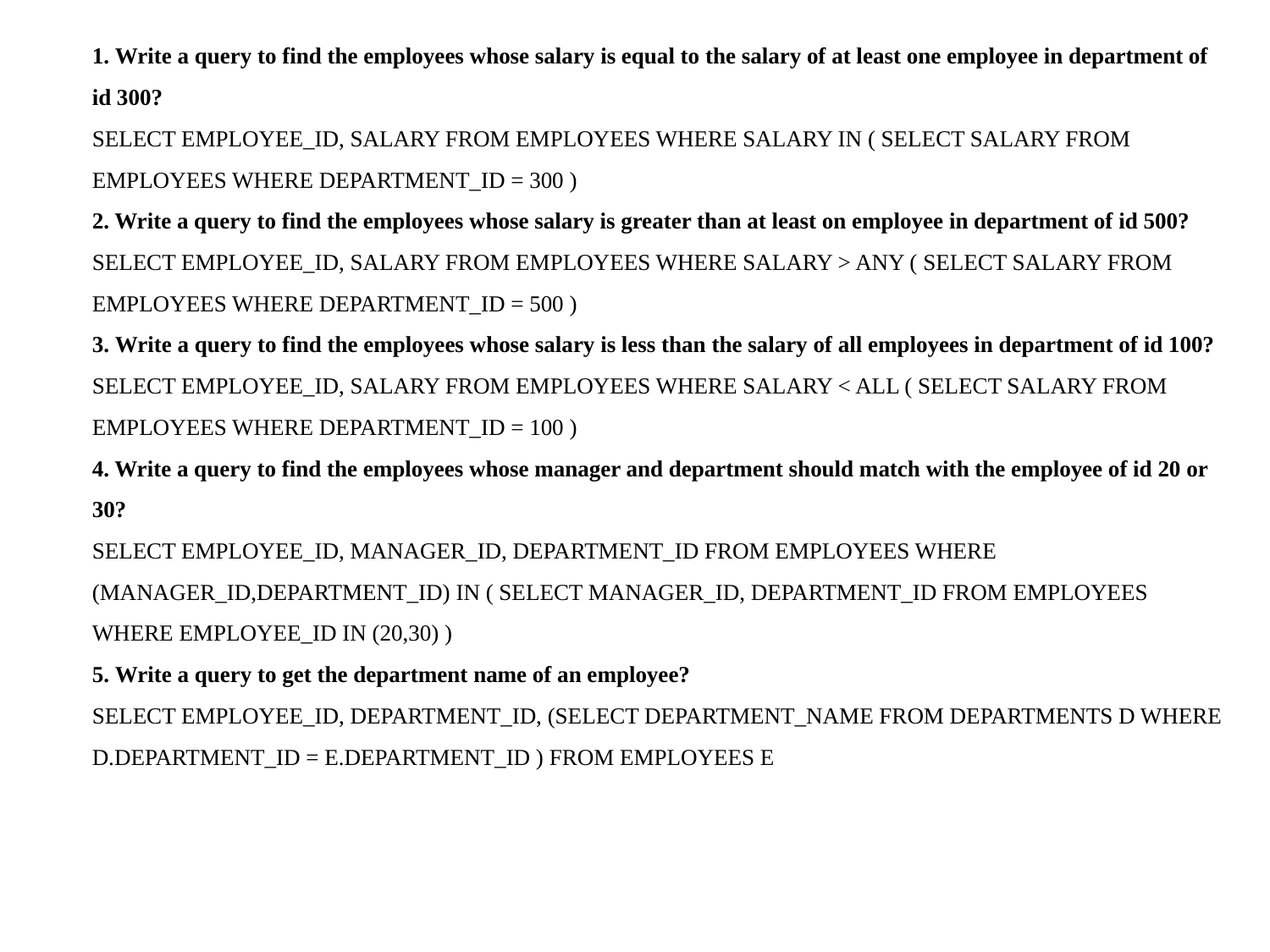

1. Write a query to find the employees whose salary is equal to the salary of at least one employee in department of id 300?
SELECT EMPLOYEE_ID, SALARY FROM EMPLOYEES WHERE SALARY IN ( SELECT SALARY FROM EMPLOYEES WHERE DEPARTMENT_ID = 300 )
2. Write a query to find the employees whose salary is greater than at least on employee in department of id 500?
SELECT EMPLOYEE_ID, SALARY FROM EMPLOYEES WHERE SALARY > ANY ( SELECT SALARY FROM EMPLOYEES WHERE DEPARTMENT_ID = 500 )
3. Write a query to find the employees whose salary is less than the salary of all employees in department of id 100?
SELECT EMPLOYEE_ID, SALARY FROM EMPLOYEES WHERE SALARY < ALL ( SELECT SALARY FROM EMPLOYEES WHERE DEPARTMENT_ID = 100 )
4. Write a query to find the employees whose manager and department should match with the employee of id 20 or 30?
SELECT EMPLOYEE_ID, MANAGER_ID, DEPARTMENT_ID FROM EMPLOYEES WHERE (MANAGER_ID,DEPARTMENT_ID) IN ( SELECT MANAGER_ID, DEPARTMENT_ID FROM EMPLOYEES WHERE EMPLOYEE_ID IN (20,30) )
5. Write a query to get the department name of an employee?
SELECT EMPLOYEE_ID, DEPARTMENT_ID, (SELECT DEPARTMENT_NAME FROM DEPARTMENTS D WHERE D.DEPARTMENT_ID = E.DEPARTMENT_ID ) FROM EMPLOYEES E